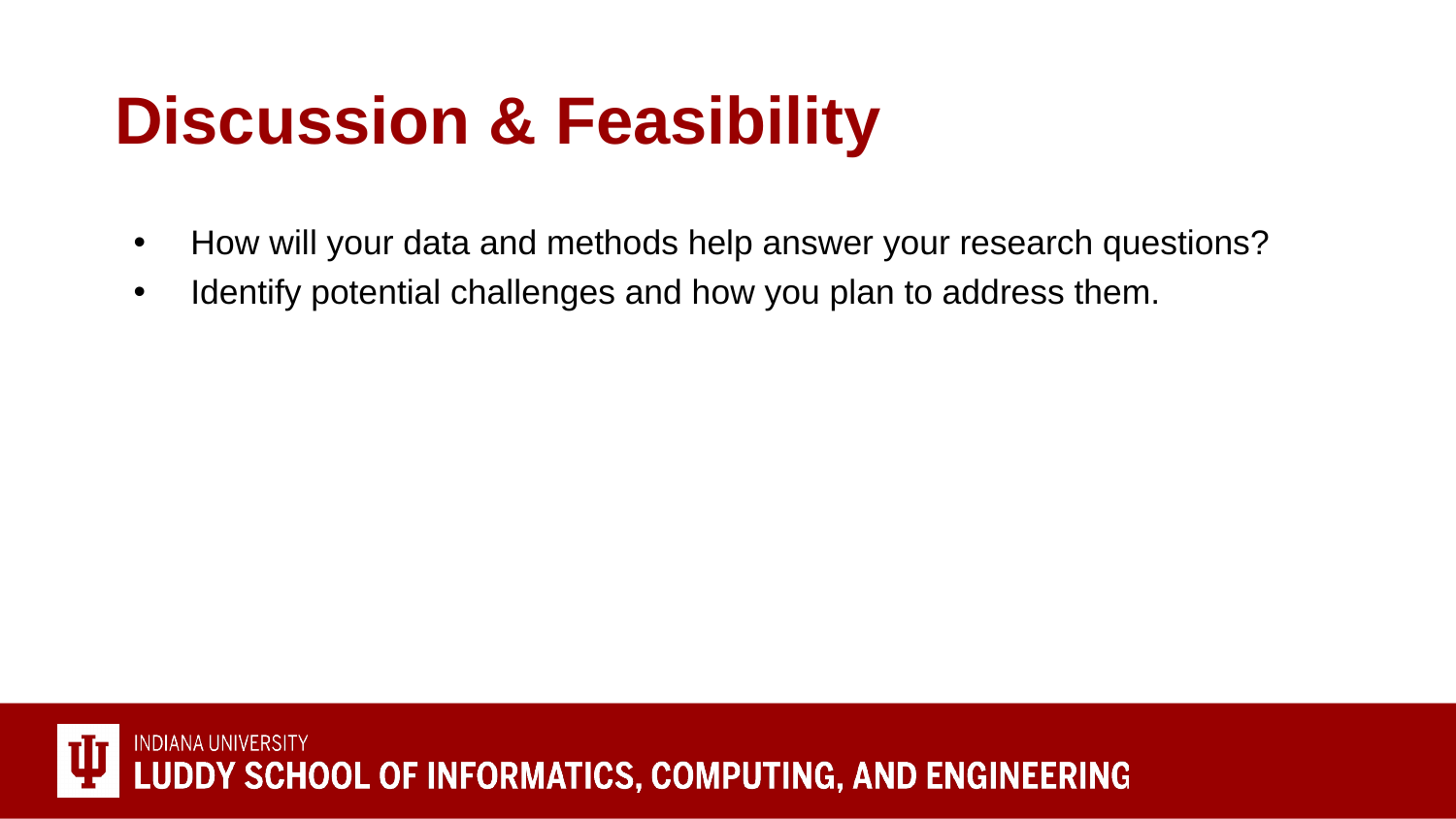

# Discussion & Feasibility
How will your data and methods help answer your research questions?
Identify potential challenges and how you plan to address them.